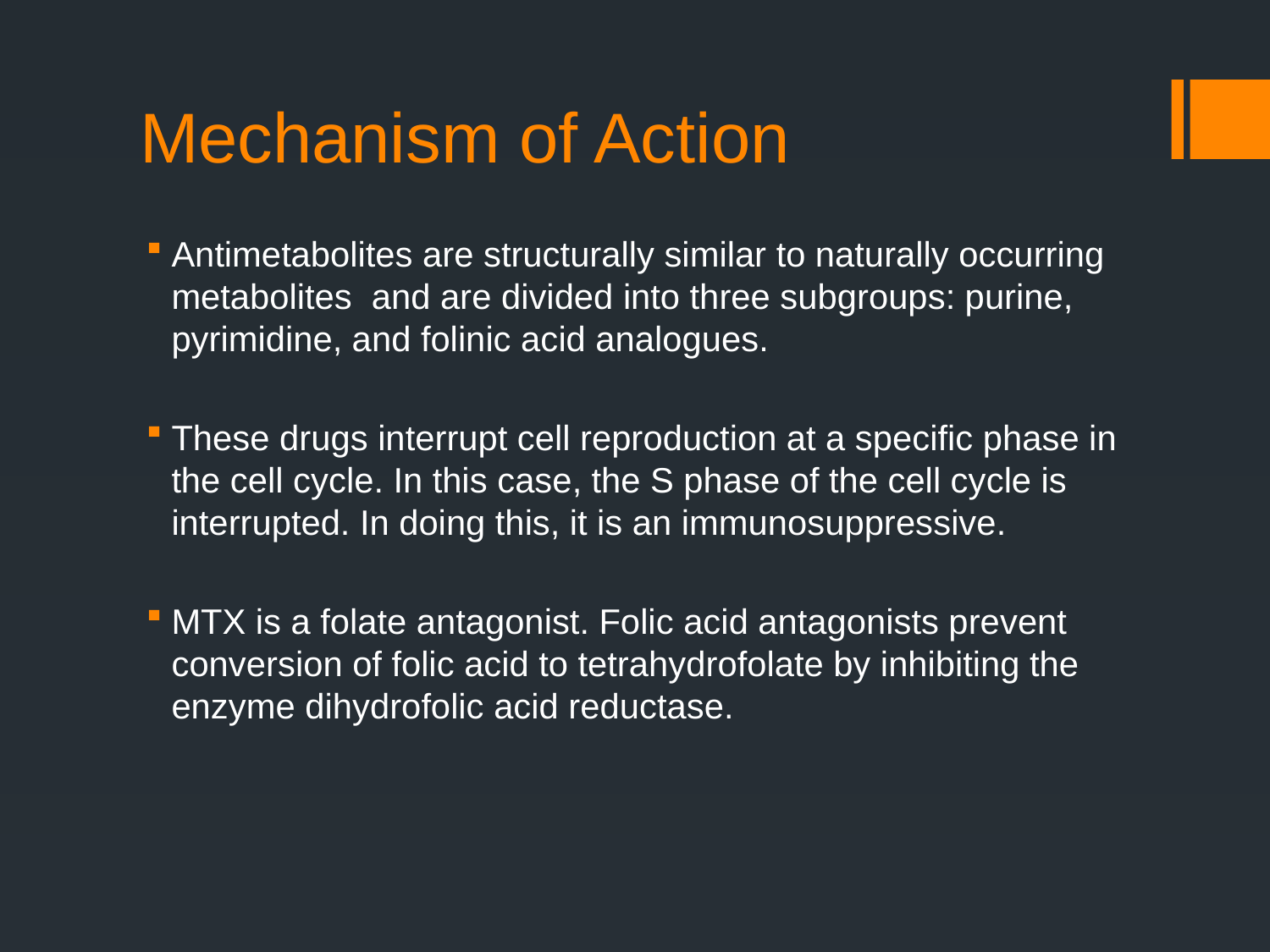

# Mechanism of Action
Antimetabolites are structurally similar to naturally occurring metabolites  and are divided into three subgroups: purine, pyrimidine, and folinic acid analogues.

These drugs interrupt cell reproduction at a specific phase in the cell cycle. In this case, the S phase of the cell cycle is interrupted. In doing this, it is an immunosuppressive.

MTX is a folate antagonist. Folic acid antagonists prevent conversion of folic acid to tetrahydrofolate by inhibiting the enzyme dihydrofolic acid reductase.